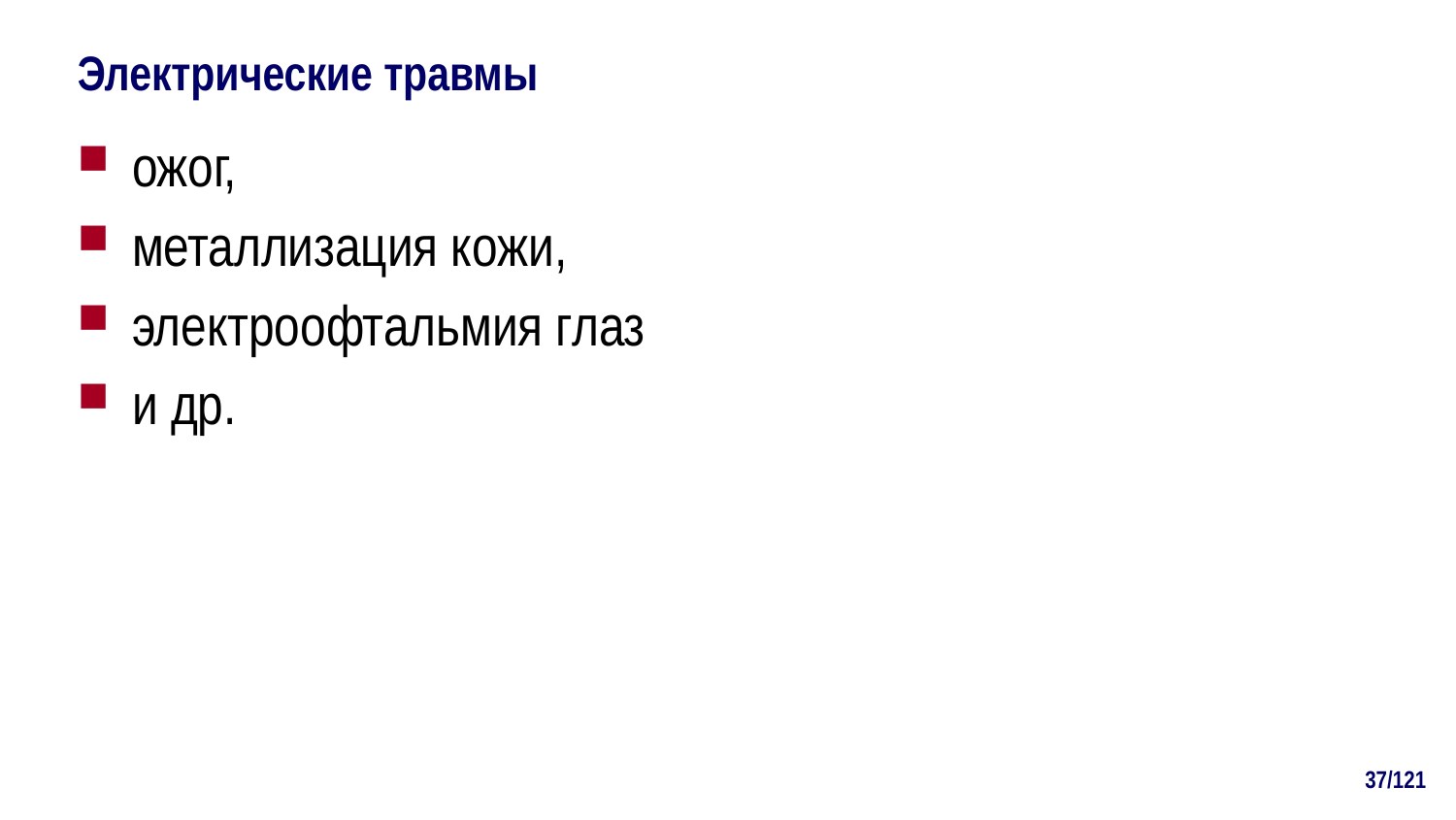

# Электрические травмы
ожог,
металлизация кожи,
электроофтальмия глаз
и др.